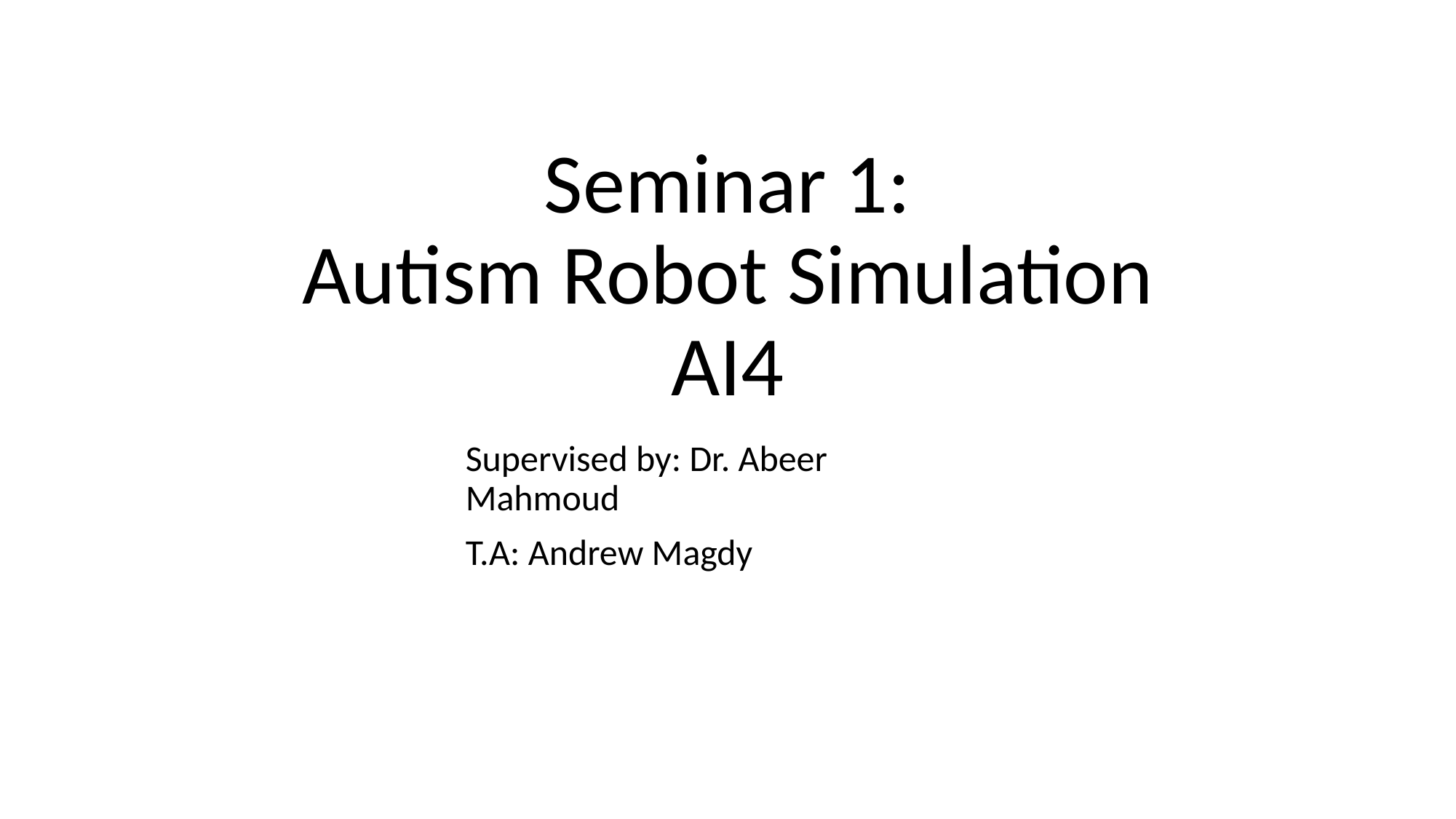

# Seminar 1: Autism Robot Simulation AI4
Supervised by: Dr. Abeer Mahmoud
T.A: Andrew Magdy